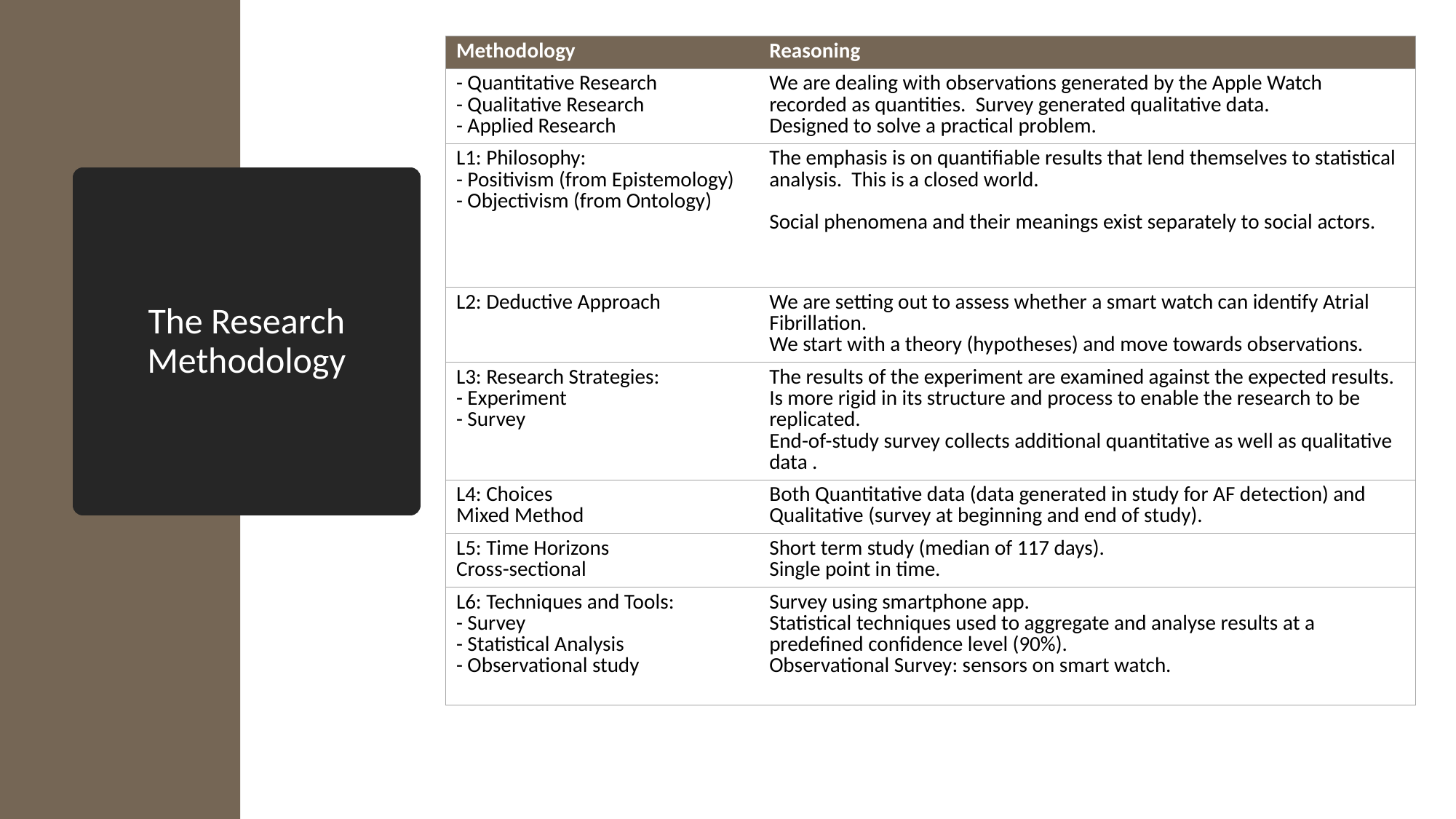

| Methodology | Reasoning |
| --- | --- |
| - Quantitative Research - Qualitative Research - Applied Research | We are dealing with observations generated by the Apple Watch recorded as quantities. Survey generated qualitative data. Designed to solve a practical problem. |
| L1: Philosophy: - Positivism (from Epistemology) - Objectivism (from Ontology) | The emphasis is on quantifiable results that lend themselves to statistical analysis. This is a closed world. Social phenomena and their meanings exist separately to social actors. |
| L2: Deductive Approach | We are setting out to assess whether a smart watch can identify Atrial Fibrillation. We start with a theory (hypotheses) and move towards observations. |
| L3: Research Strategies: - Experiment - Survey | The results of the experiment are examined against the expected results. Is more rigid in its structure and process to enable the research to be replicated. End-of-study survey collects additional quantitative as well as qualitative data . |
| L4: Choices Mixed Method | Both Quantitative data (data generated in study for AF detection) and Qualitative (survey at beginning and end of study). |
| L5: Time Horizons Cross-sectional | Short term study (median of 117 days). Single point in time. |
| L6: Techniques and Tools: - Survey - Statistical Analysis - Observational study | Survey using smartphone app. Statistical techniques used to aggregate and analyse results at a predefined confidence level (90%). Observational Survey: sensors on smart watch. |
# The Research Methodology